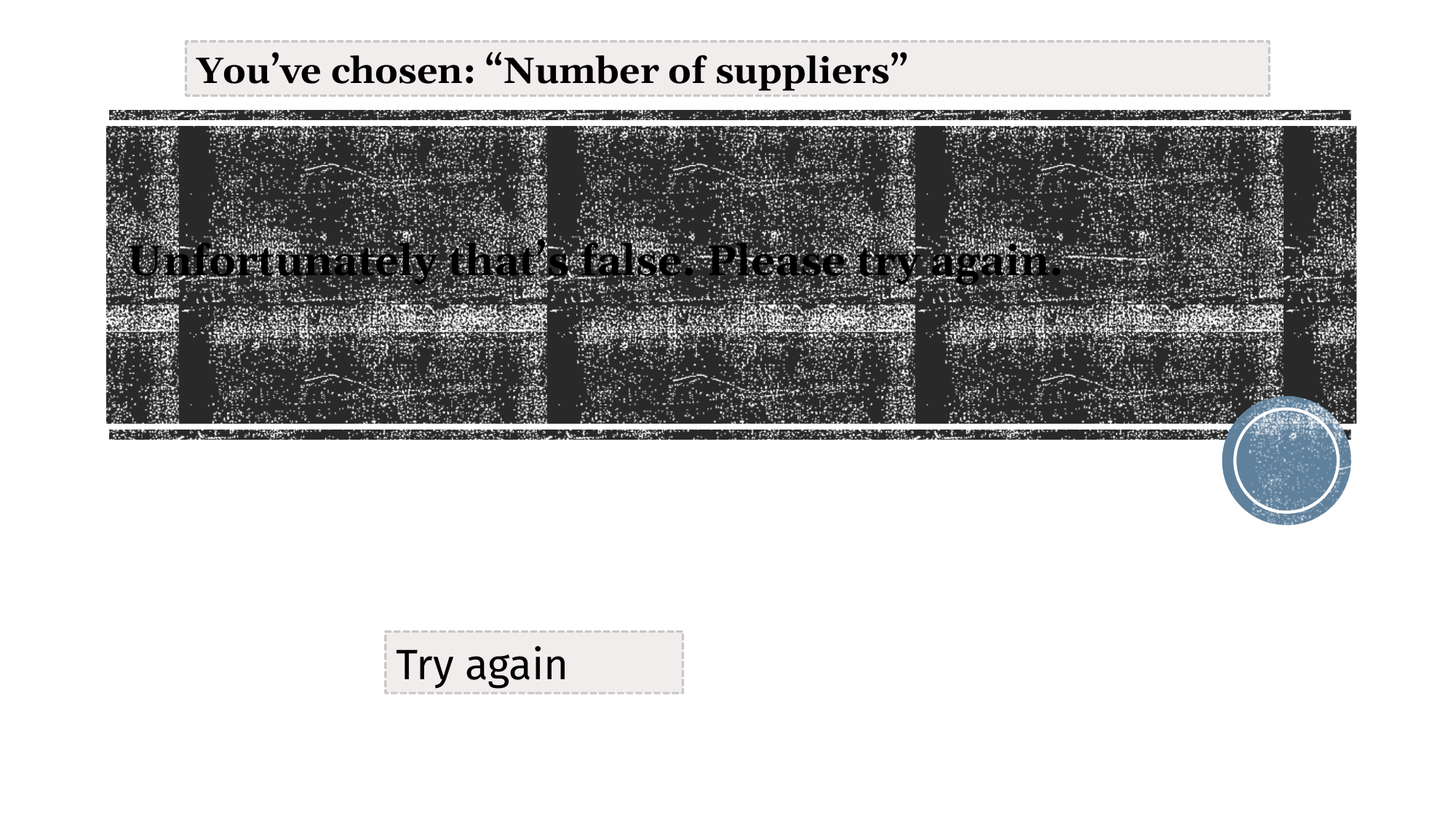

You’ve chosen: “Number of suppliers”
Unfortunately that’s false. Please try again.
Try again